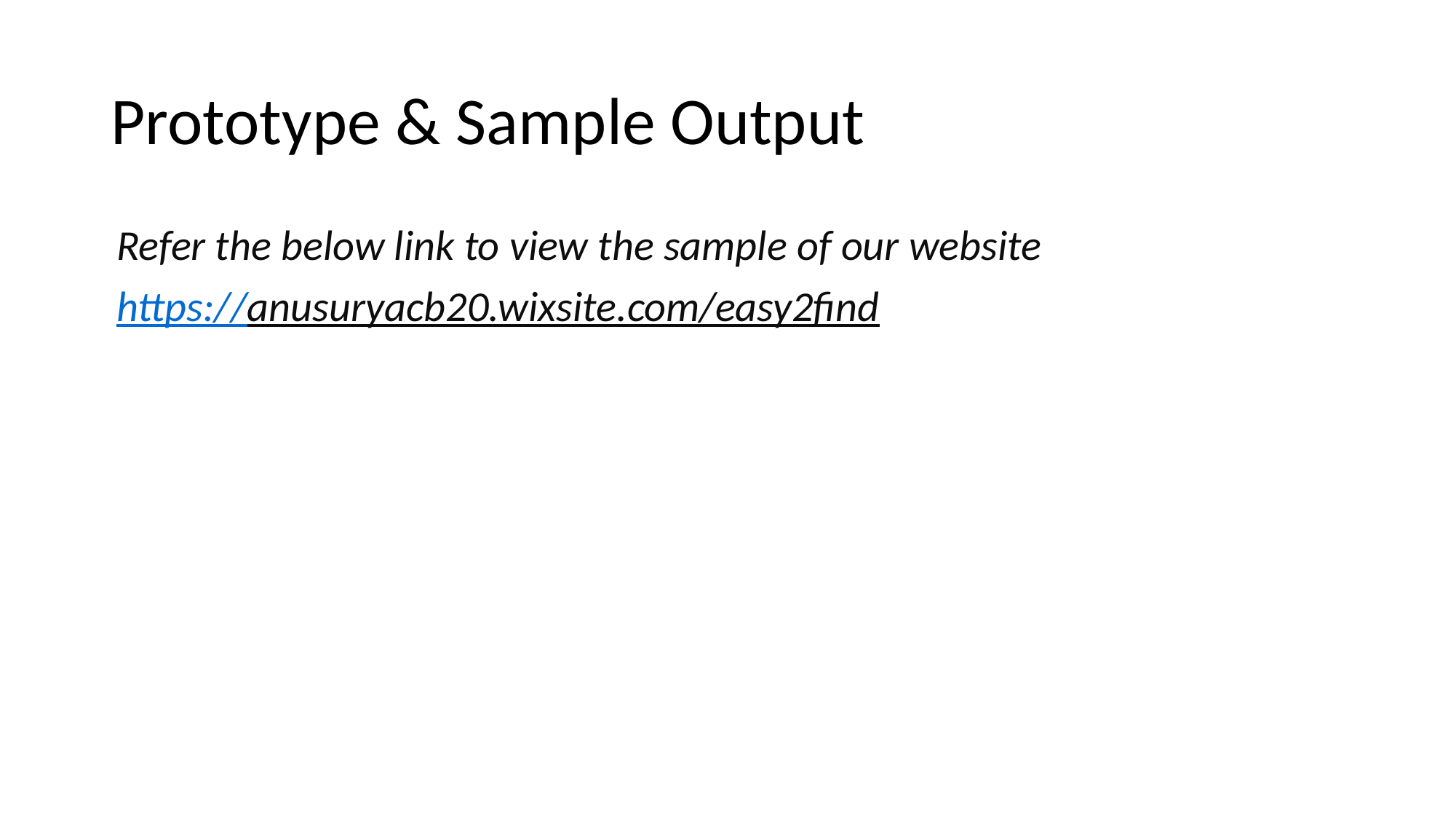

# Prototype & Sample Output
Refer the below link to view the sample of our website
https://anusuryacb20.wixsite.com/easy2find